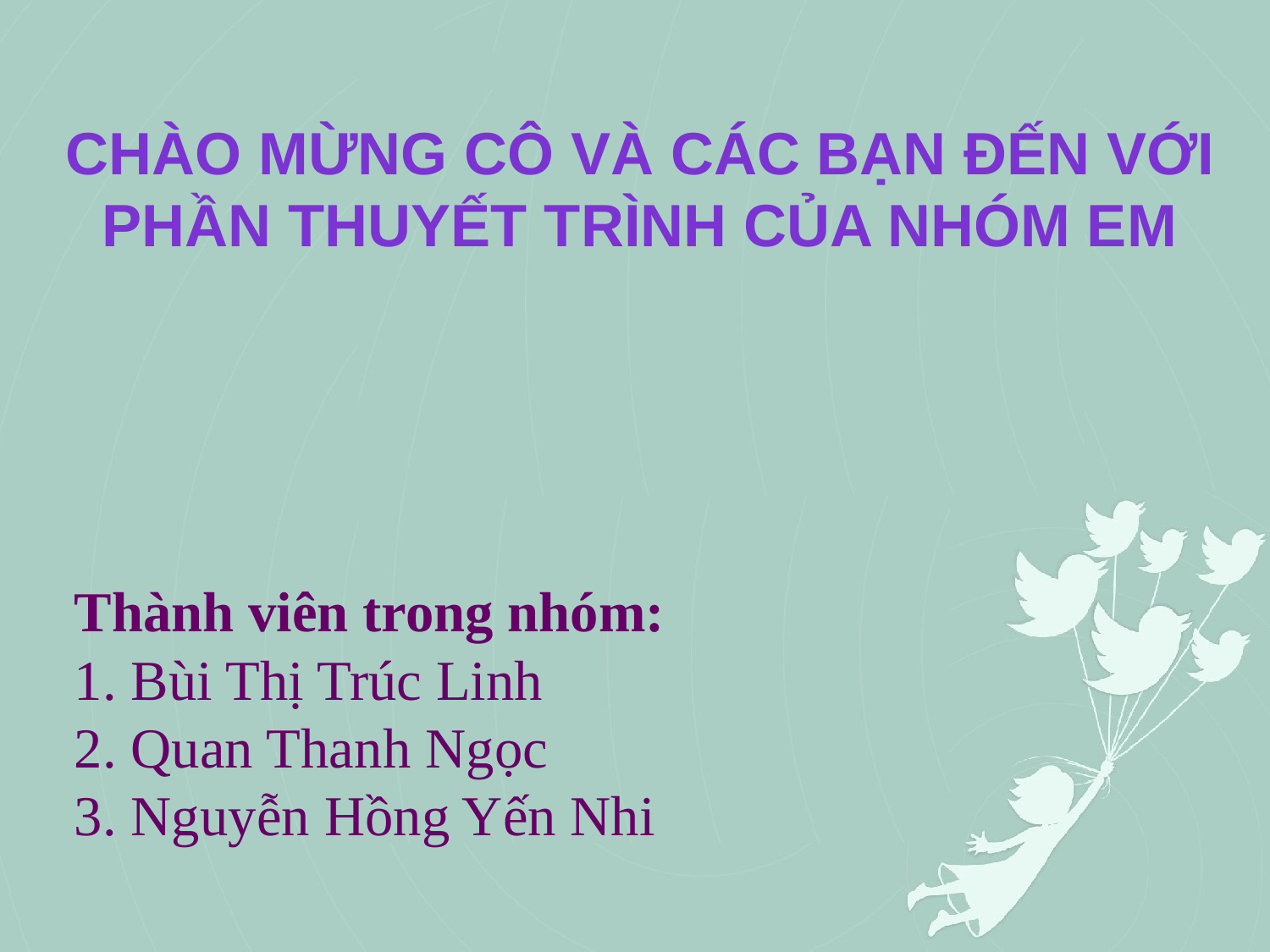

# CHÀO MỪNG CÔ VÀ CÁC BẠN ĐẾN VỚI PHẦN THUYẾT TRÌNH CỦA NHÓM EM
Thành viên trong nhóm:
1. Bùi Thị Trúc Linh
2. Quan Thanh Ngọc
3. Nguyễn Hồng Yến Nhi